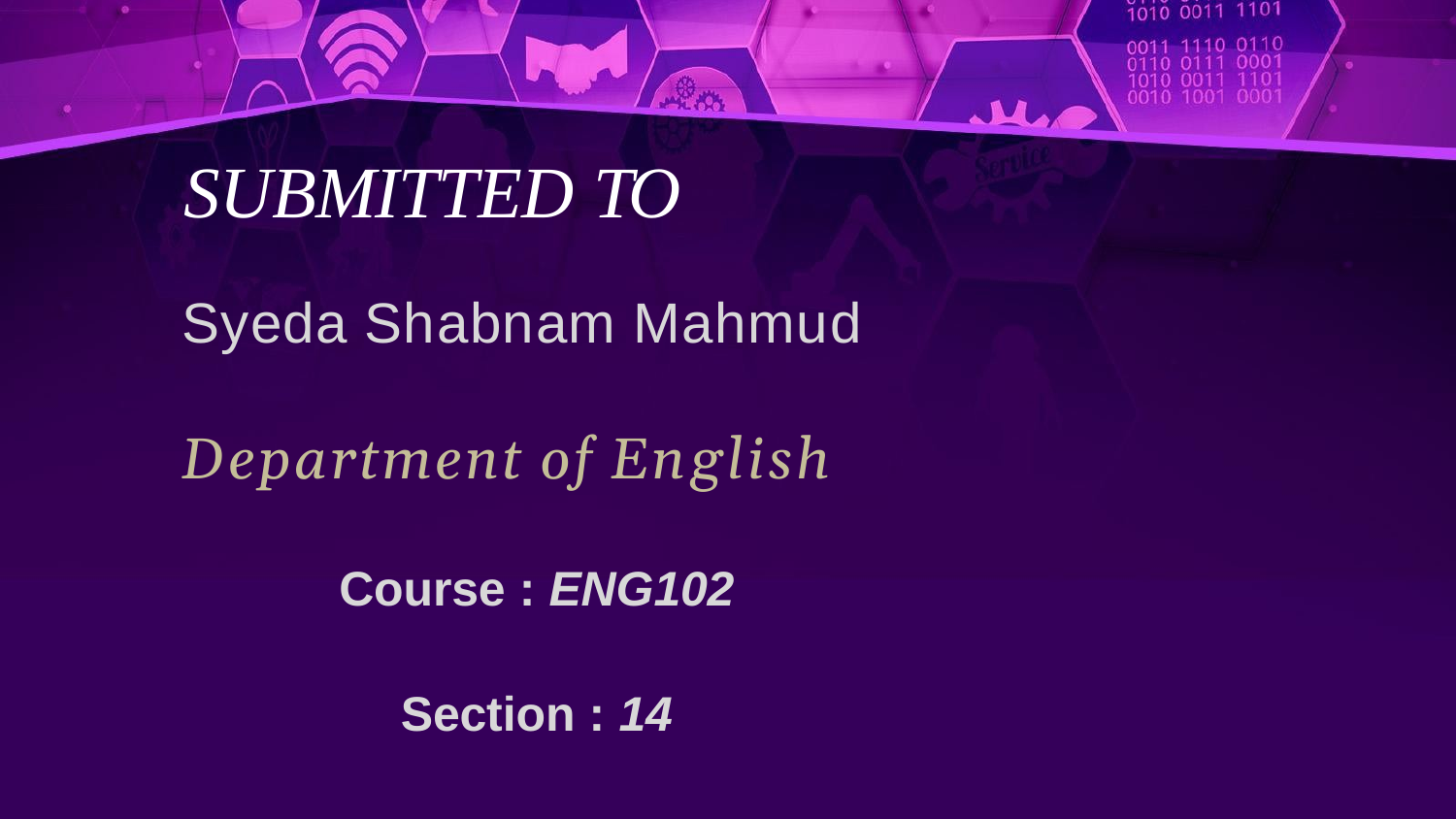

# SUBMITTED TO
Syeda Shabnam Mahmud
Department of English
Course : ENG102
Section : 14